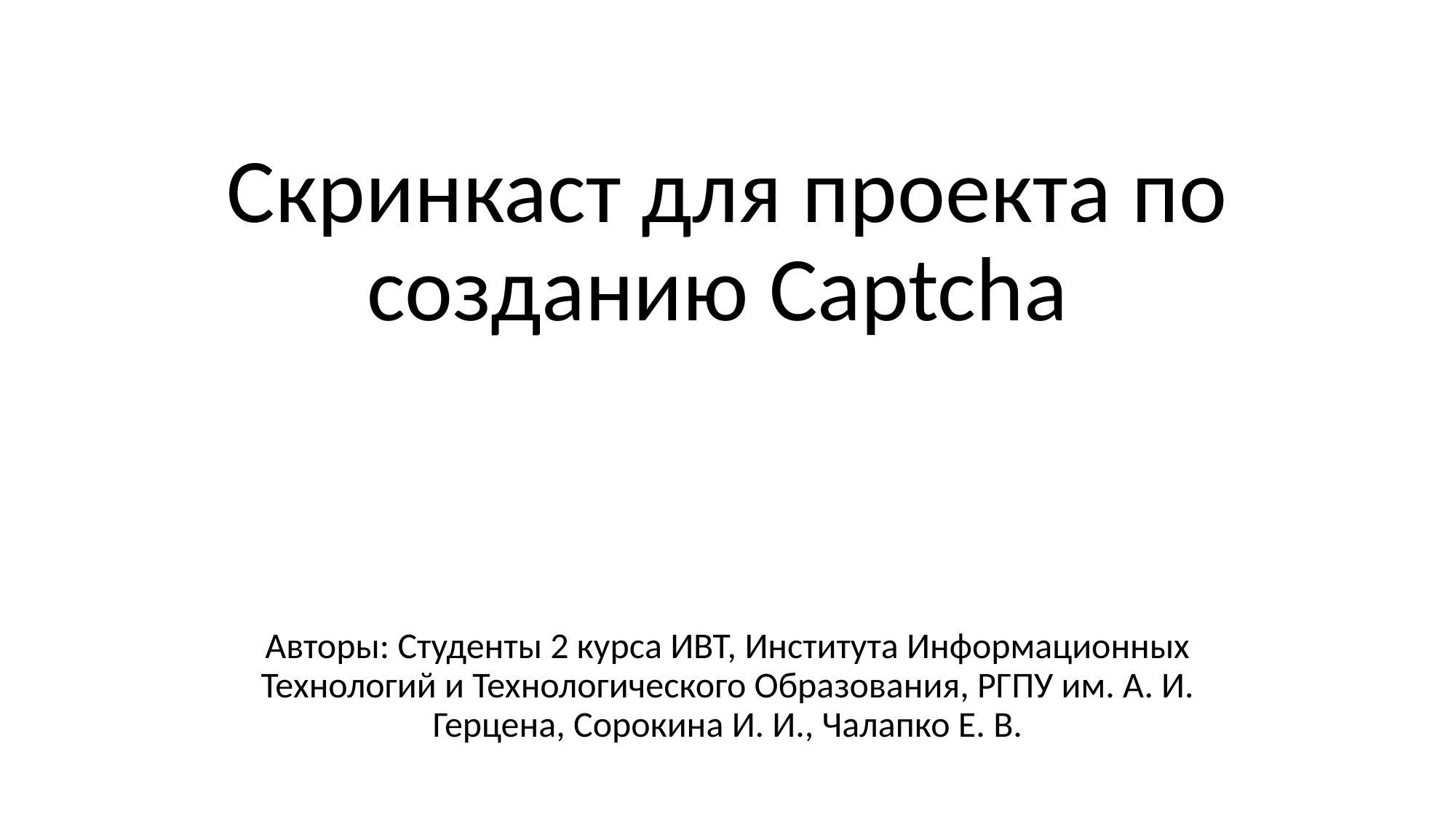

# Скринкаст для проекта по созданию Captcha
Авторы: Студенты 2 курса ИВТ, Института Информационных Технологий и Технологического Образования, РГПУ им. А. И. Герцена, Сорокина И. И., Чалапко Е. В.